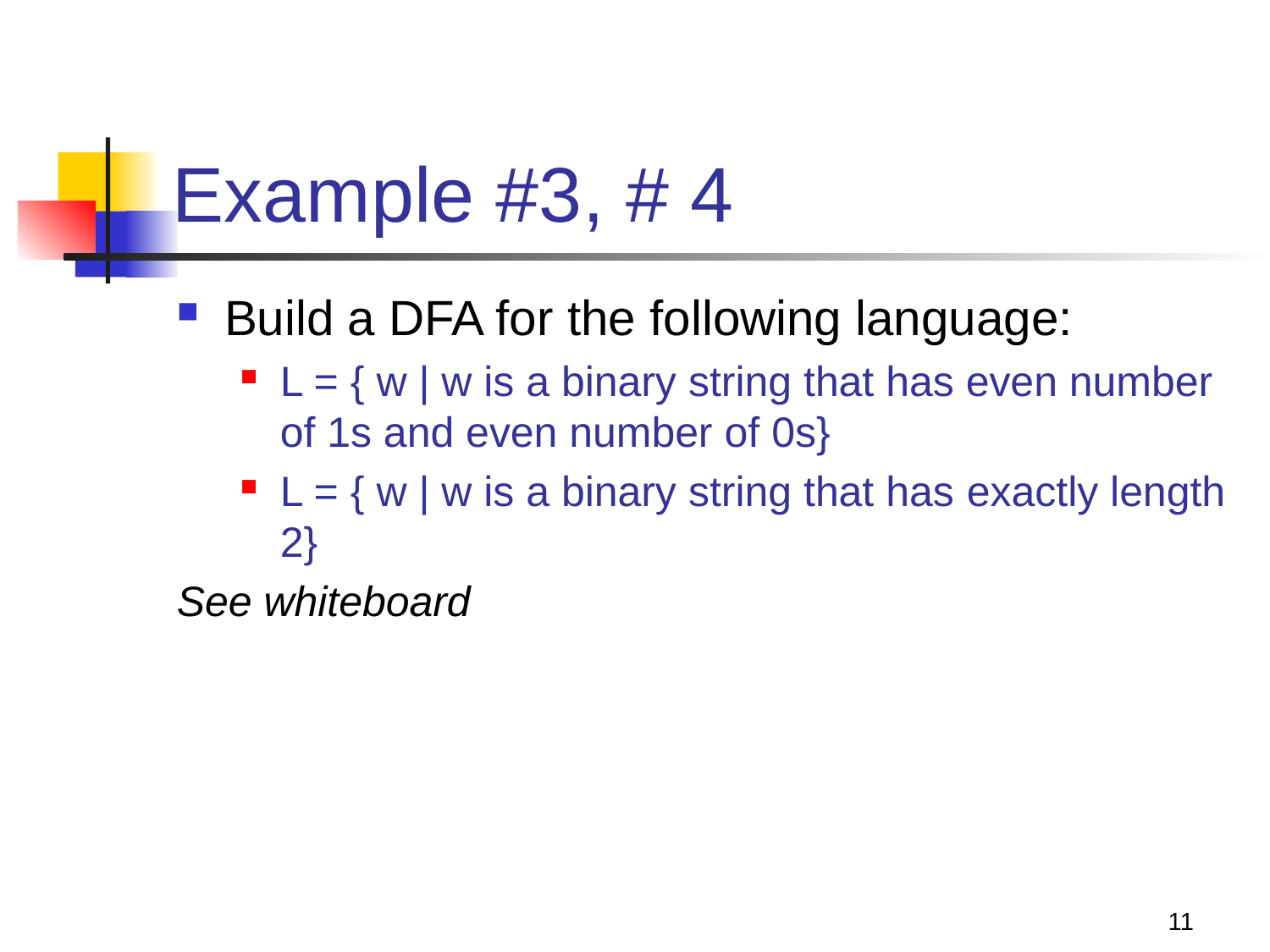

# Example #3, # 4
Build a DFA for the following language:
L = { w | w is a binary string that has even number of 1s and even number of 0s}
L = { w | w is a binary string that has exactly length 2}
See whiteboard

11